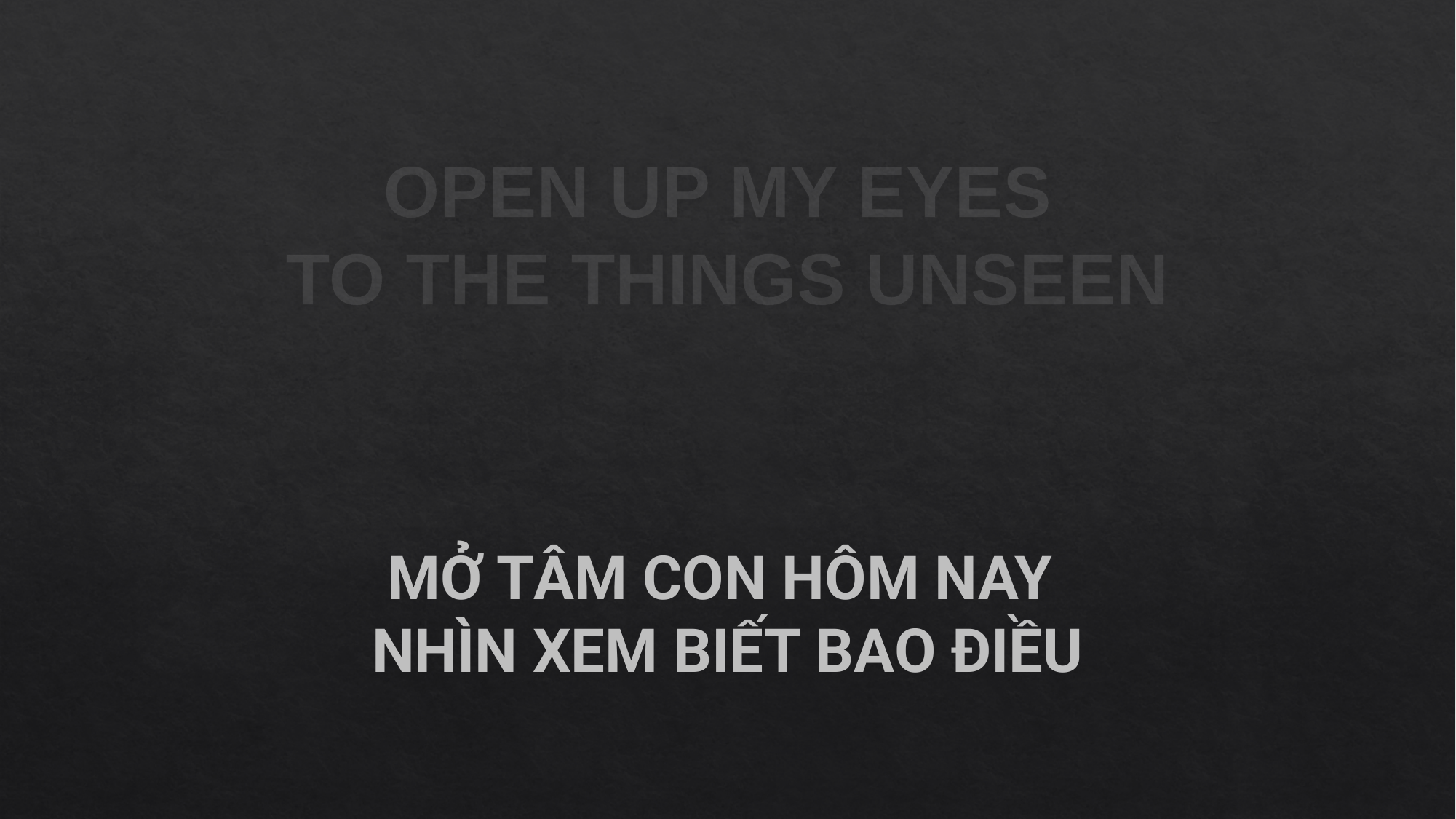

OPEN UP MY EYES
TO THE THINGS UNSEEN
MỞ TÂM CON HÔM NAY
NHÌN XEM BIẾT BAO ĐIỀU